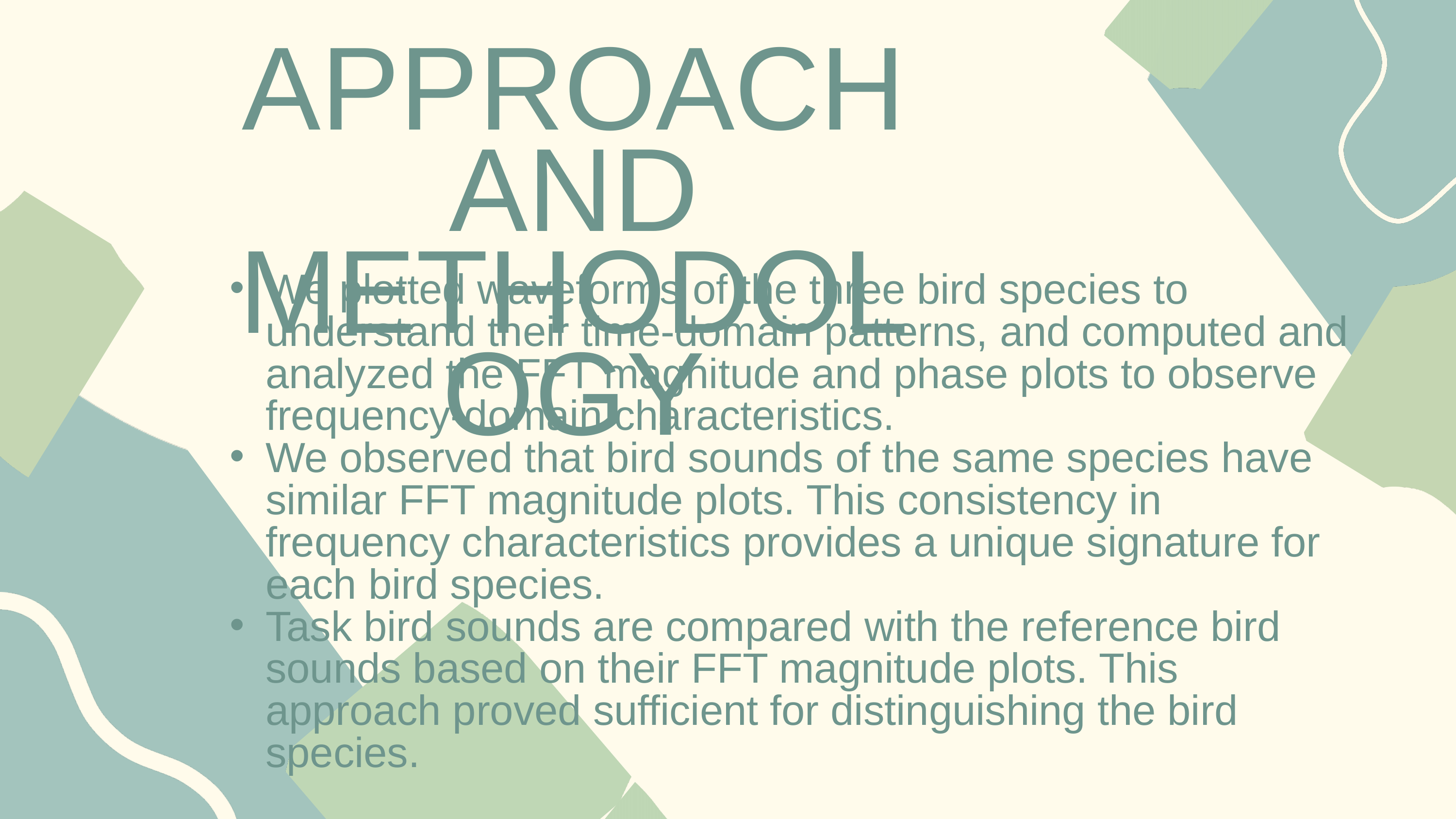

APPROACH AND METHODOLOGY

We plotted waveforms of the three bird species to understand their time-domain patterns, and computed and analyzed the FFT magnitude and phase plots to observe frequency-domain characteristics.
We observed that bird sounds of the same species have similar FFT magnitude plots. This consistency in frequency characteristics provides a unique signature for each bird species.
Task bird sounds are compared with the reference bird sounds based on their FFT magnitude plots. This approach proved sufficient for distinguishing the bird species.